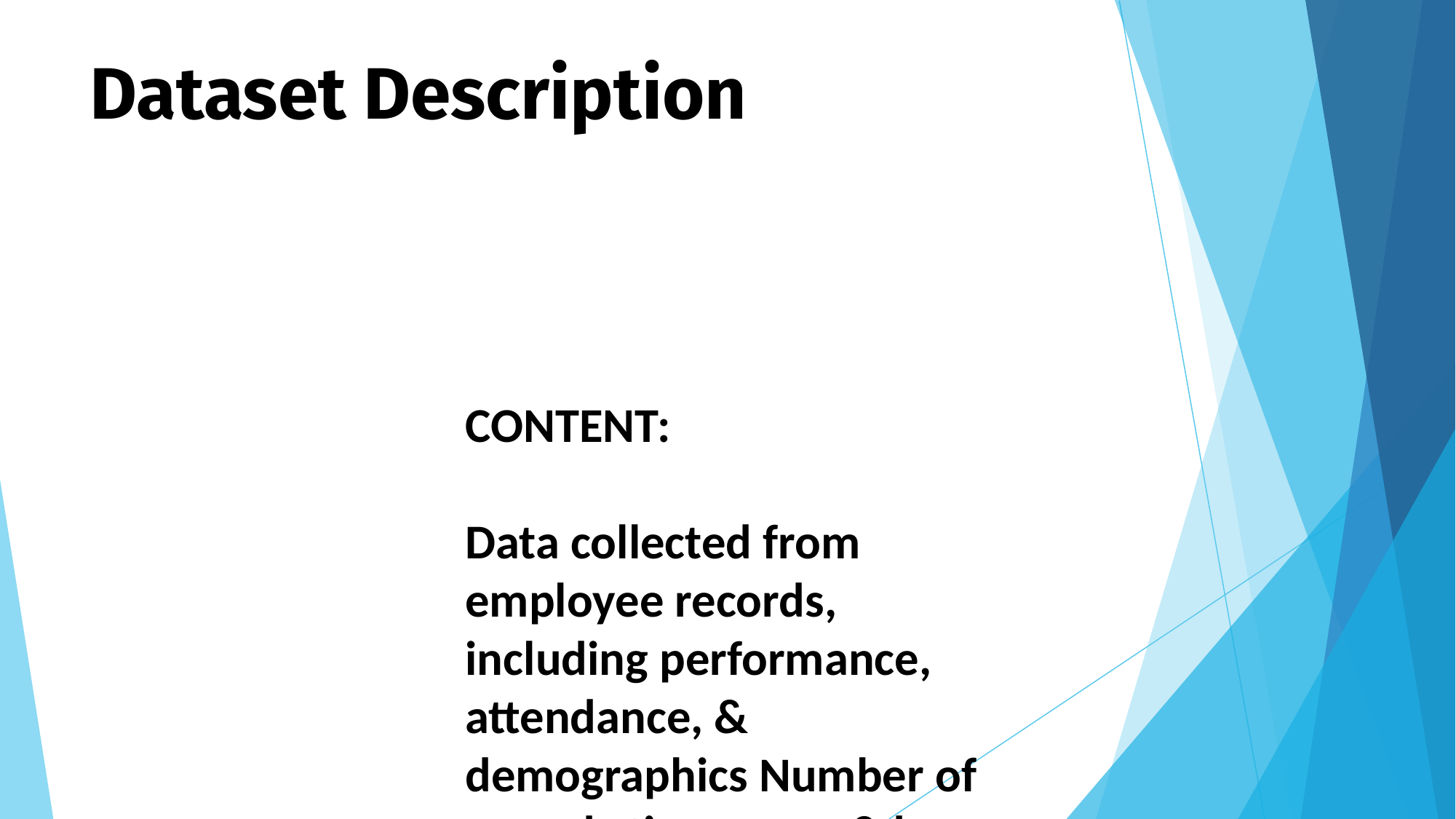

# Dataset Description
CONTENT:

Data collected from employee records, including performance, attendance, & demographics Number of records,time span, & key variables